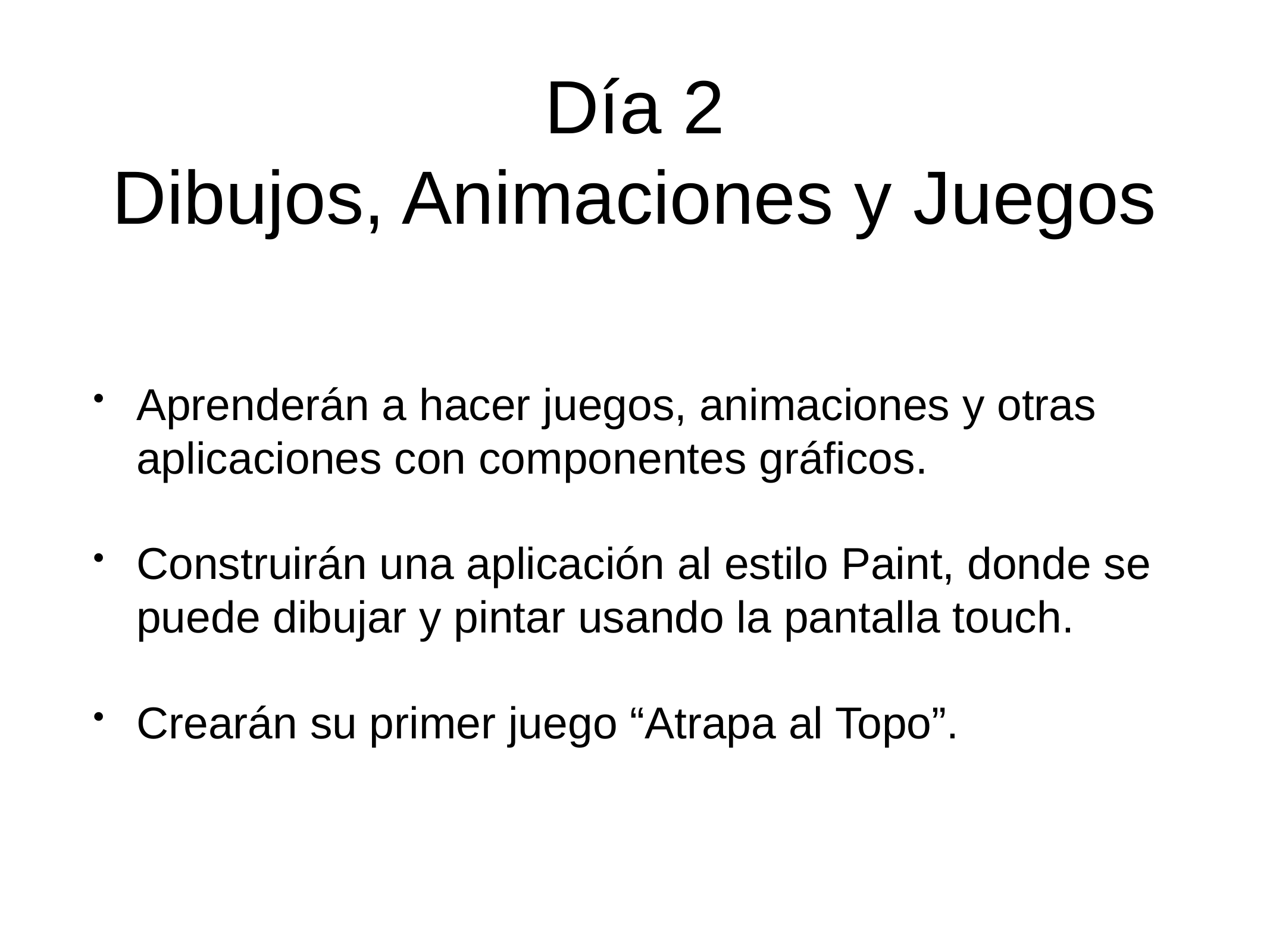

# Día 2
Dibujos, Animaciones y Juegos
Aprenderán a hacer juegos, animaciones y otras aplicaciones con componentes gráficos.
Construirán una aplicación al estilo Paint, donde se puede dibujar y pintar usando la pantalla touch.
Crearán su primer juego “Atrapa al Topo”.